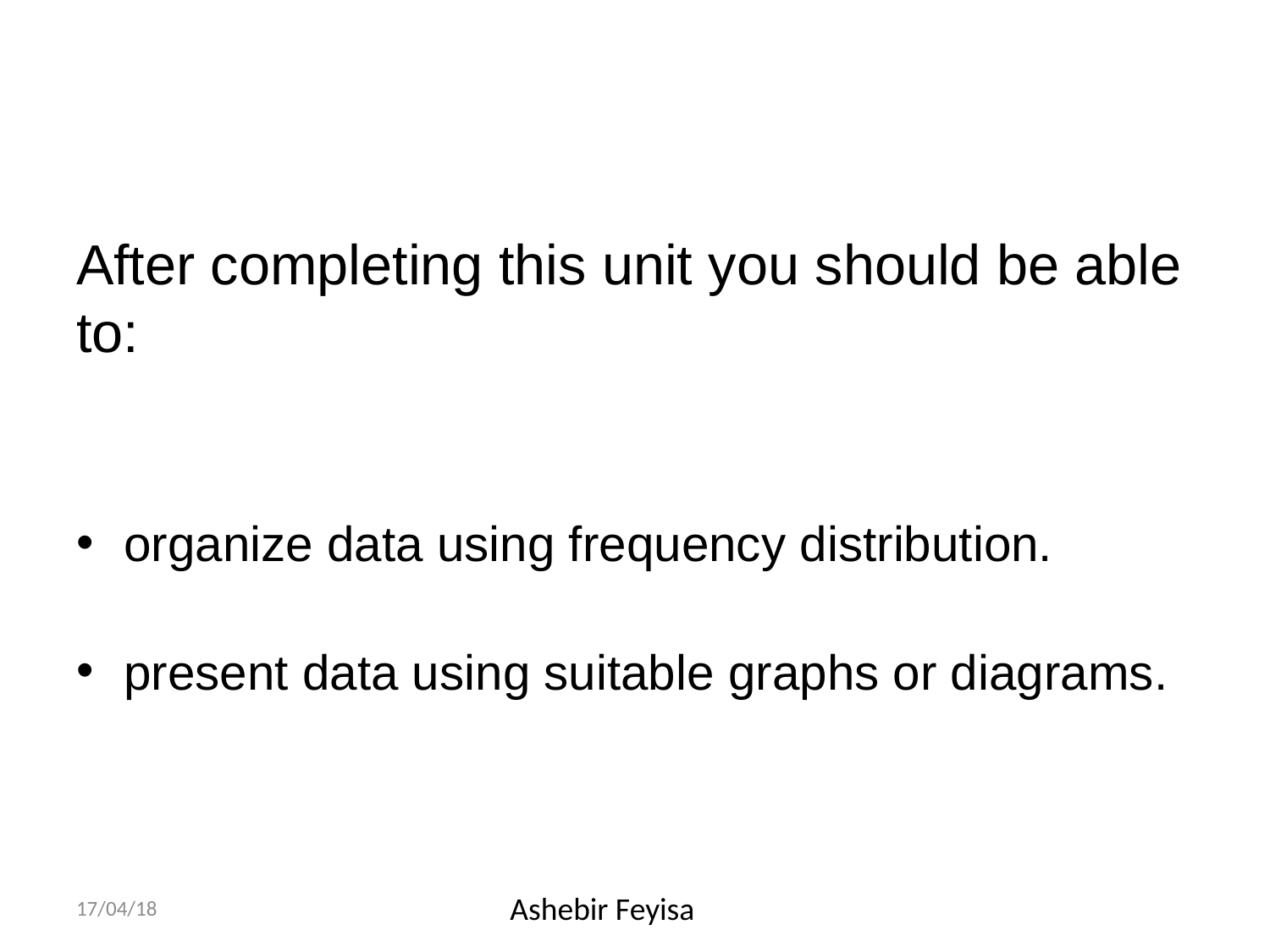

After completing this unit you should be able to:

organize data using frequency distribution.
present data using suitable graphs or diagrams.

17/04/18
Ashebir Feyisa